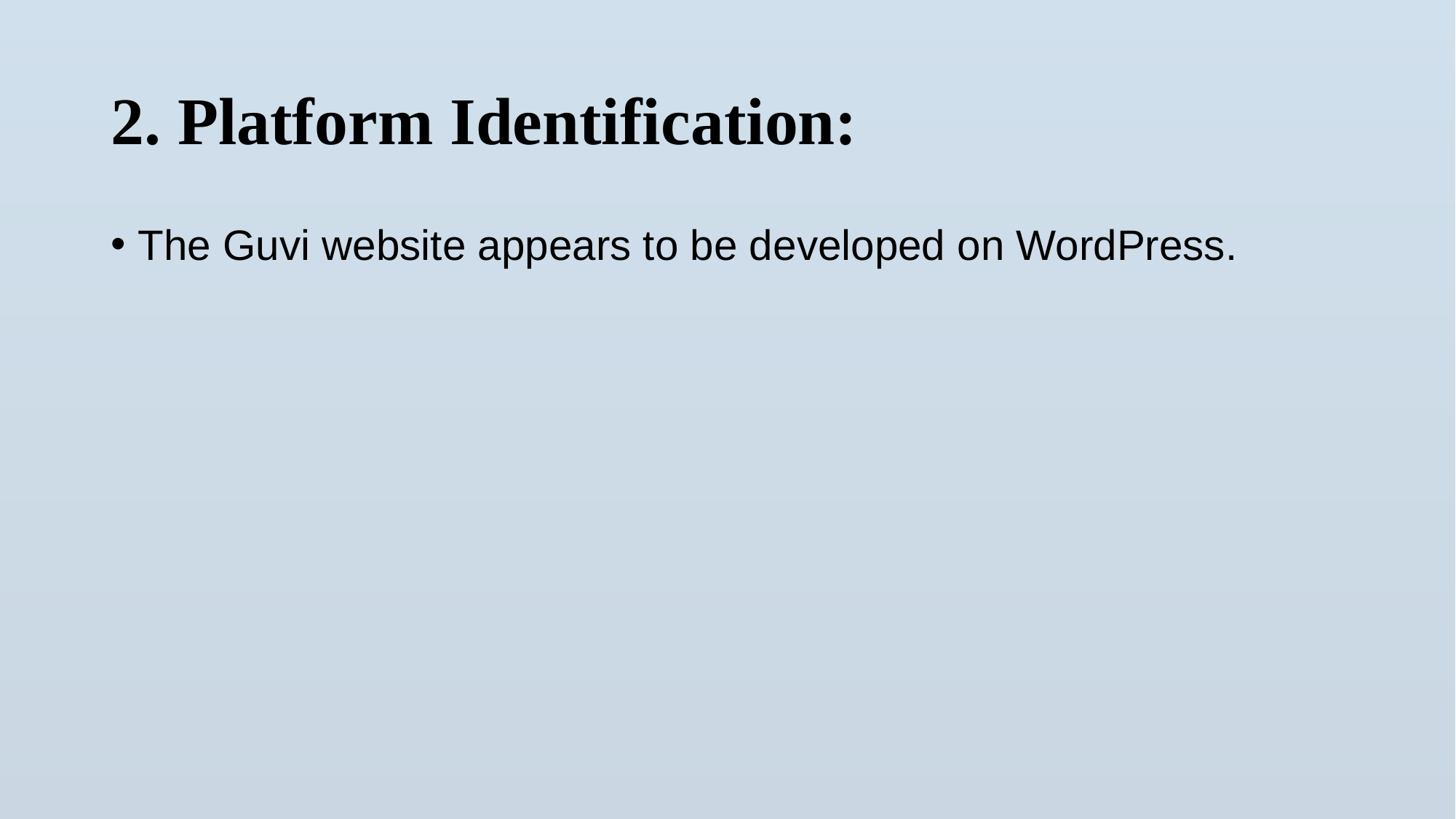

# 2. Platform Identification:
The Guvi website appears to be developed on WordPress.